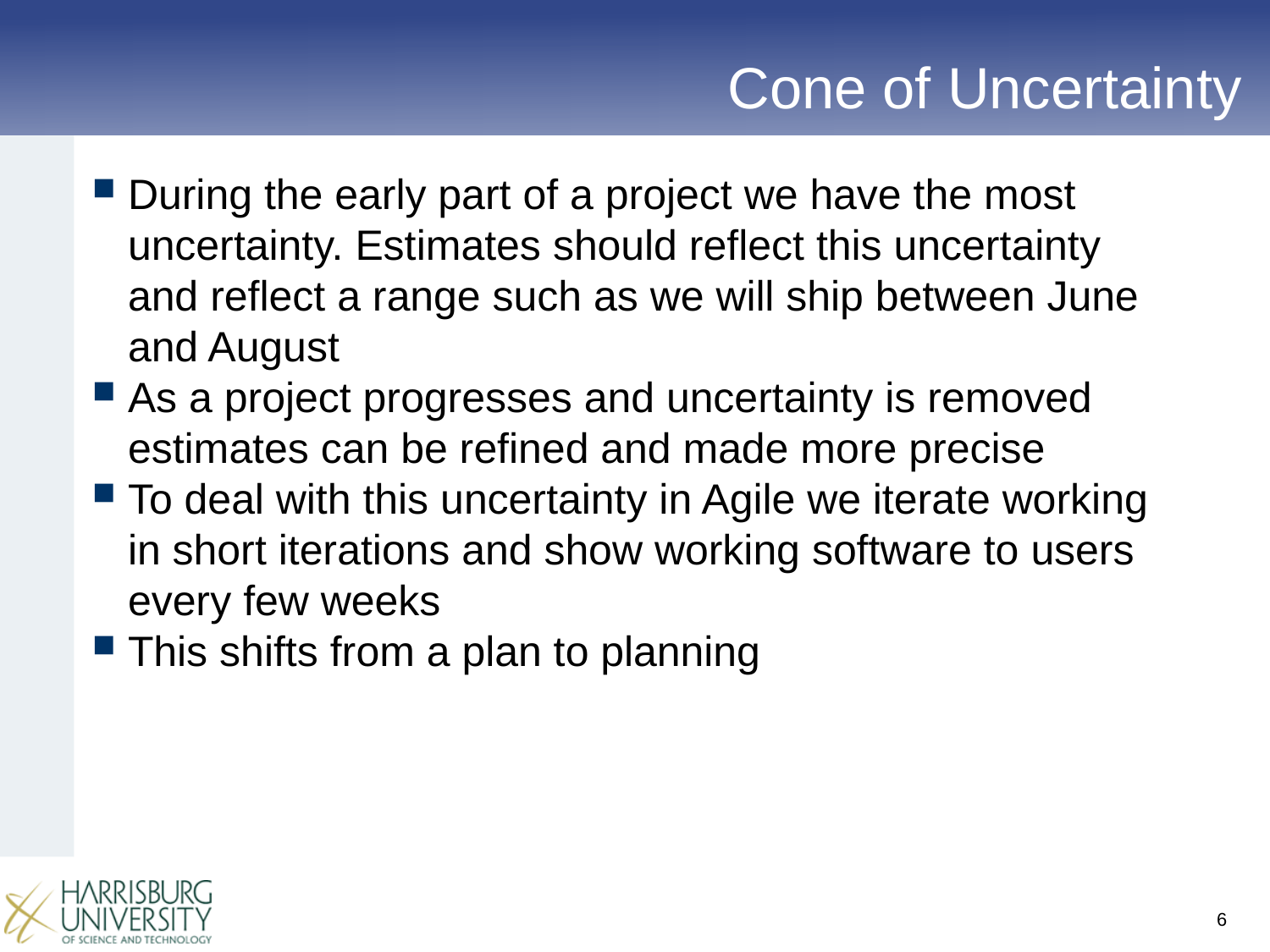

# Cone of Uncertainty
During the early part of a project we have the most uncertainty. Estimates should reflect this uncertainty and reflect a range such as we will ship between June and August
As a project progresses and uncertainty is removed estimates can be refined and made more precise
To deal with this uncertainty in Agile we iterate working in short iterations and show working software to users every few weeks
This shifts from a plan to planning
6